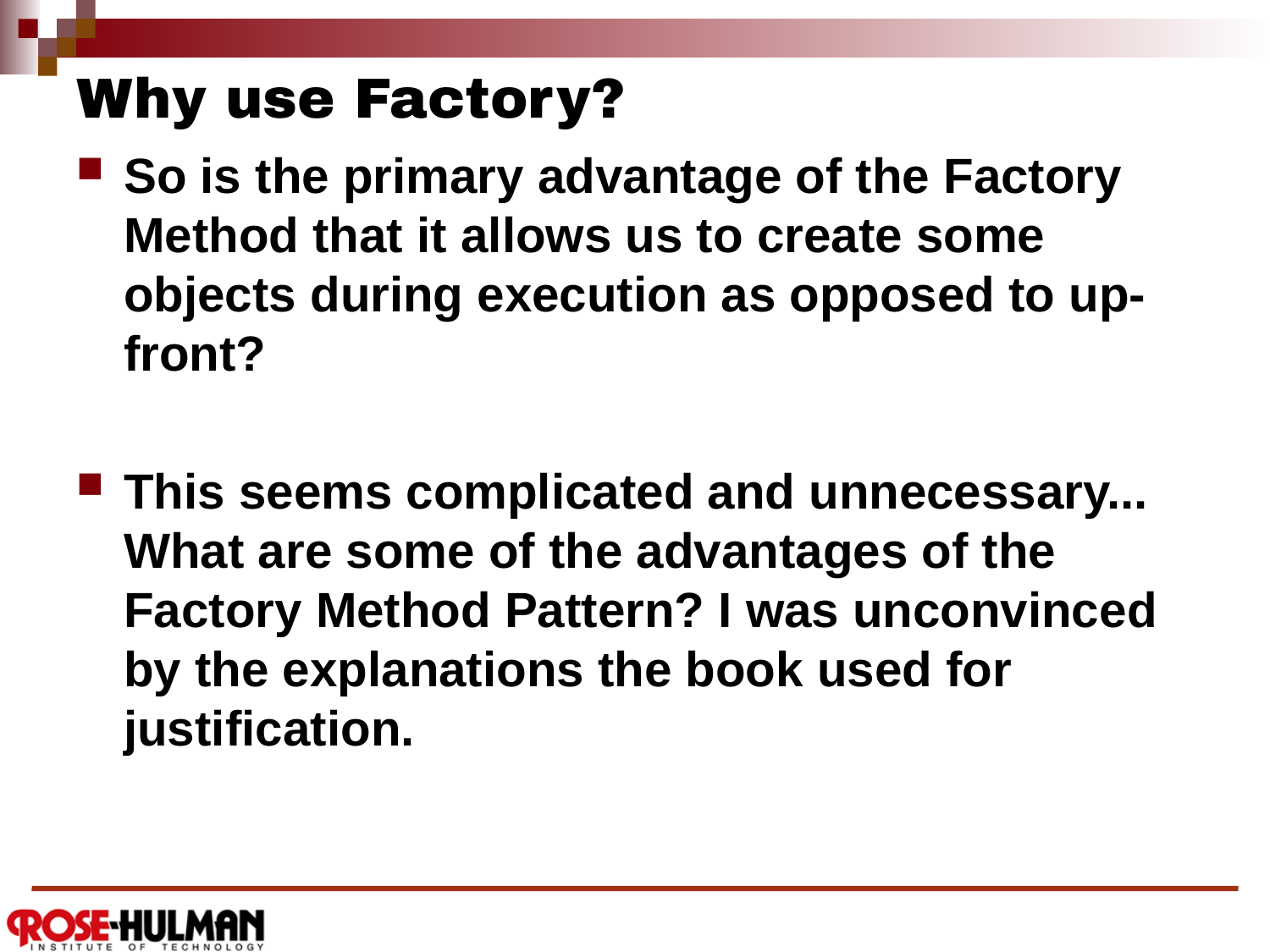

# Why use Factory?
So is the primary advantage of the Factory Method that it allows us to create some objects during execution as opposed to up-front?

This seems complicated and unnecessary... What are some of the advantages of the Factory Method Pattern? I was unconvinced by the explanations the book used for justification.